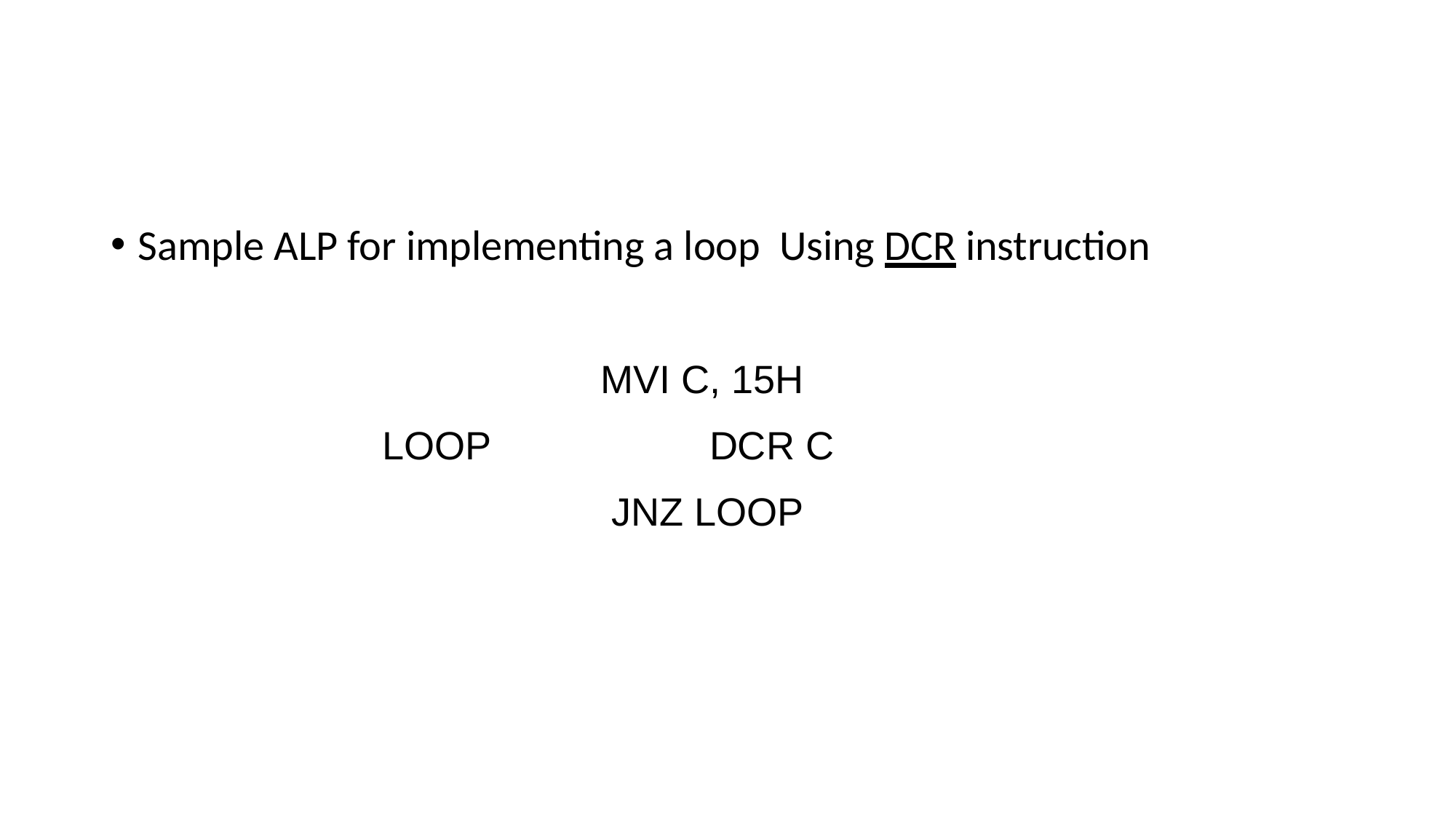

Sample ALP for implementing a loop  Using DCR instruction
MVI C, 15H
DCR C  JNZ LOOP
LOOP